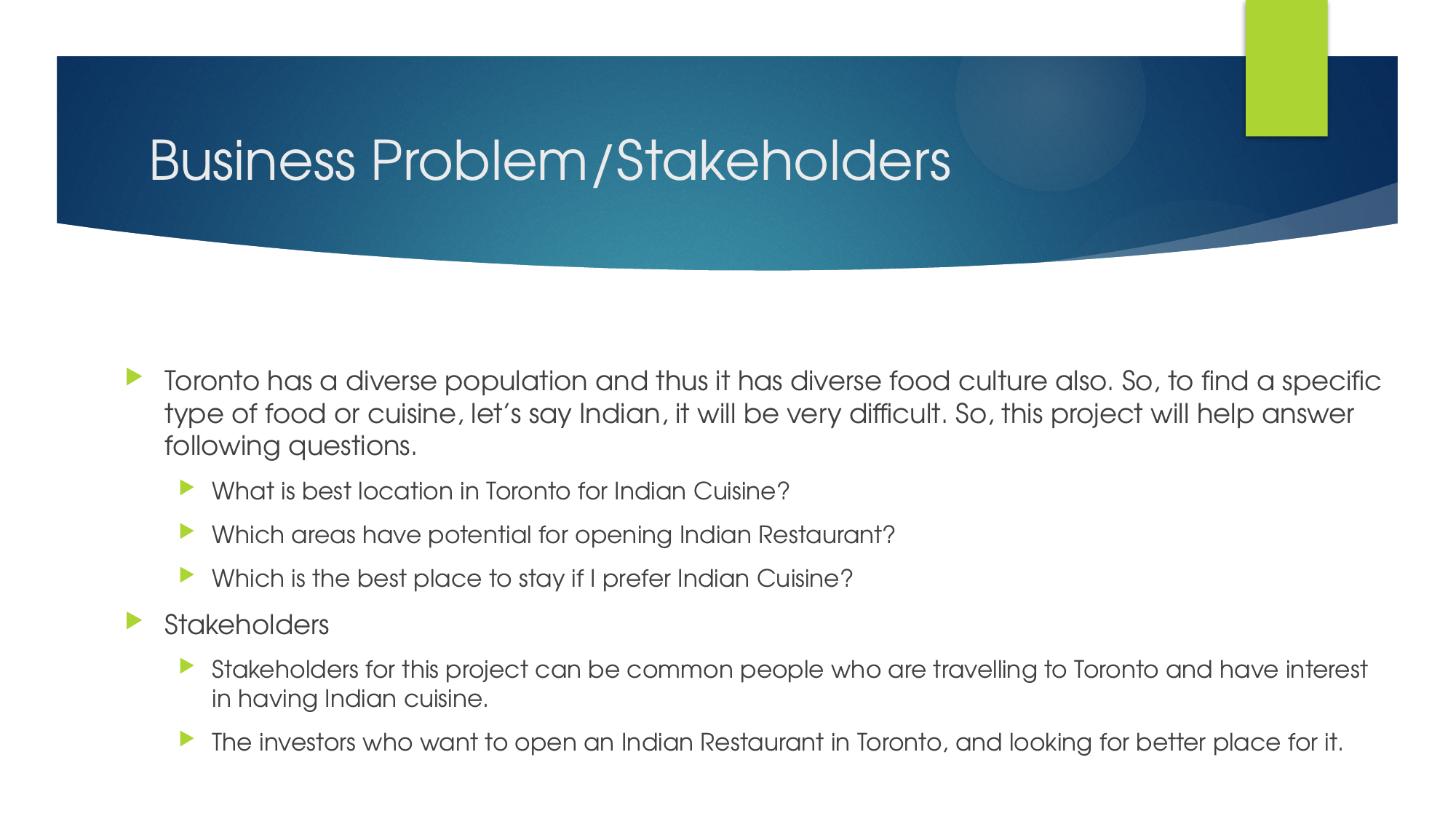

# Business Problem/Stakeholders

Toronto has a diverse population and thus it has diverse food culture also. So, to find a specific type of food or cuisine, let’s say Indian, it will be very difficult. So, this project will help answer following questions.
What is best location in Toronto for Indian Cuisine?
Which areas have potential for opening Indian Restaurant?
Which is the best place to stay if I prefer Indian Cuisine?
Stakeholders
Stakeholders for this project can be common people who are travelling to Toronto and have interest in having Indian cuisine.
The investors who want to open an Indian Restaurant in Toronto, and looking for better place for it.